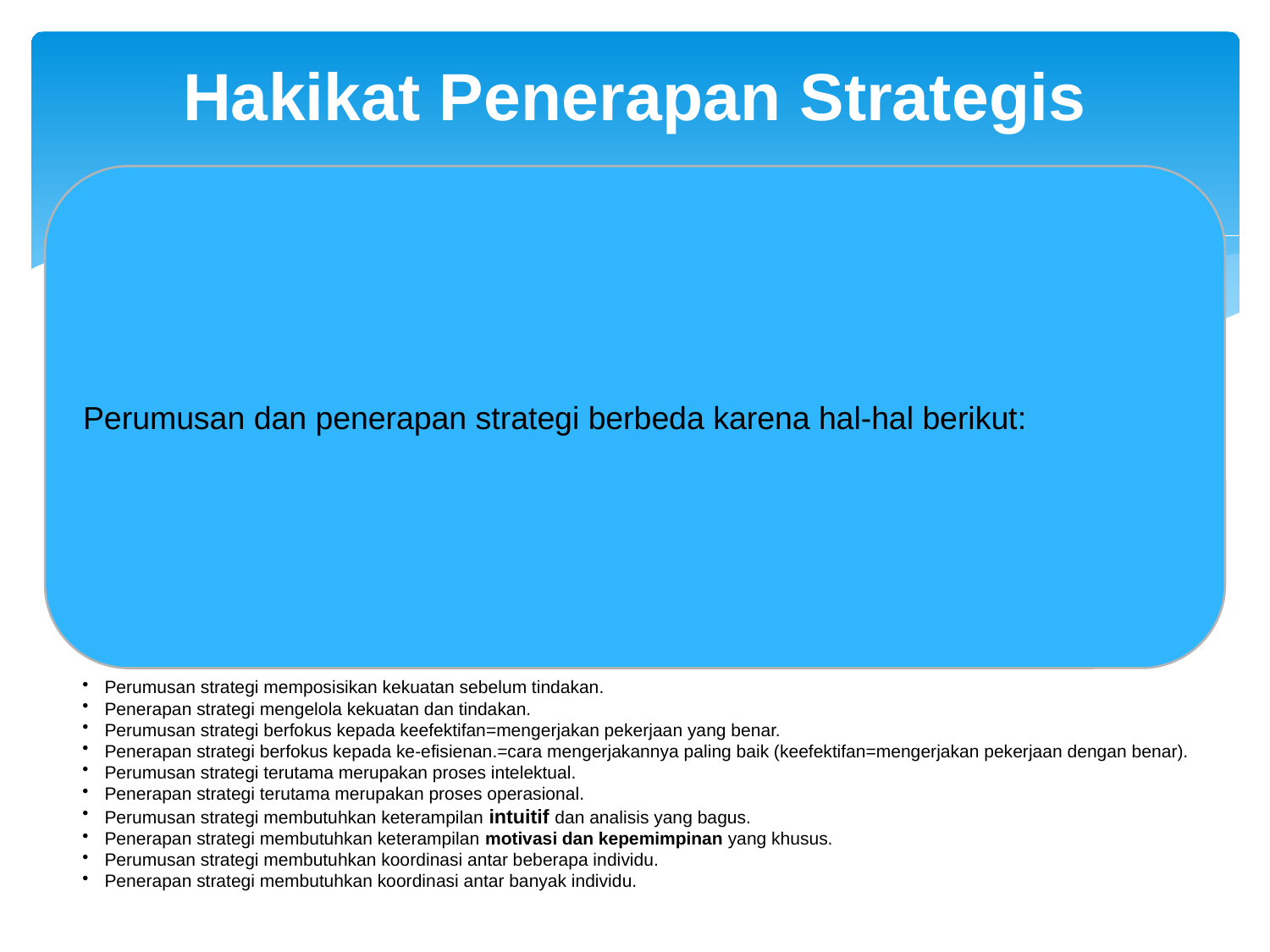

# Hakikat Penerapan Strategis
Perumusan dan penerapan strategi berbeda karena hal-hal berikut:
Perumusan strategi memposisikan kekuatan sebelum tindakan.
Penerapan strategi mengelola kekuatan dan tindakan.
Perumusan strategi berfokus kepada keefektifan=mengerjakan pekerjaan yang benar.
Penerapan strategi berfokus kepada ke-efisienan.=cara mengerjakannya paling baik (keefektifan=mengerjakan pekerjaan dengan benar).
Perumusan strategi terutama merupakan proses intelektual.
Penerapan strategi terutama merupakan proses operasional.
Perumusan strategi membutuhkan keterampilan intuitif dan analisis yang bagus.
Penerapan strategi membutuhkan keterampilan motivasi dan kepemimpinan yang khusus.
Perumusan strategi membutuhkan koordinasi antar beberapa individu.
Penerapan strategi membutuhkan koordinasi antar banyak individu.